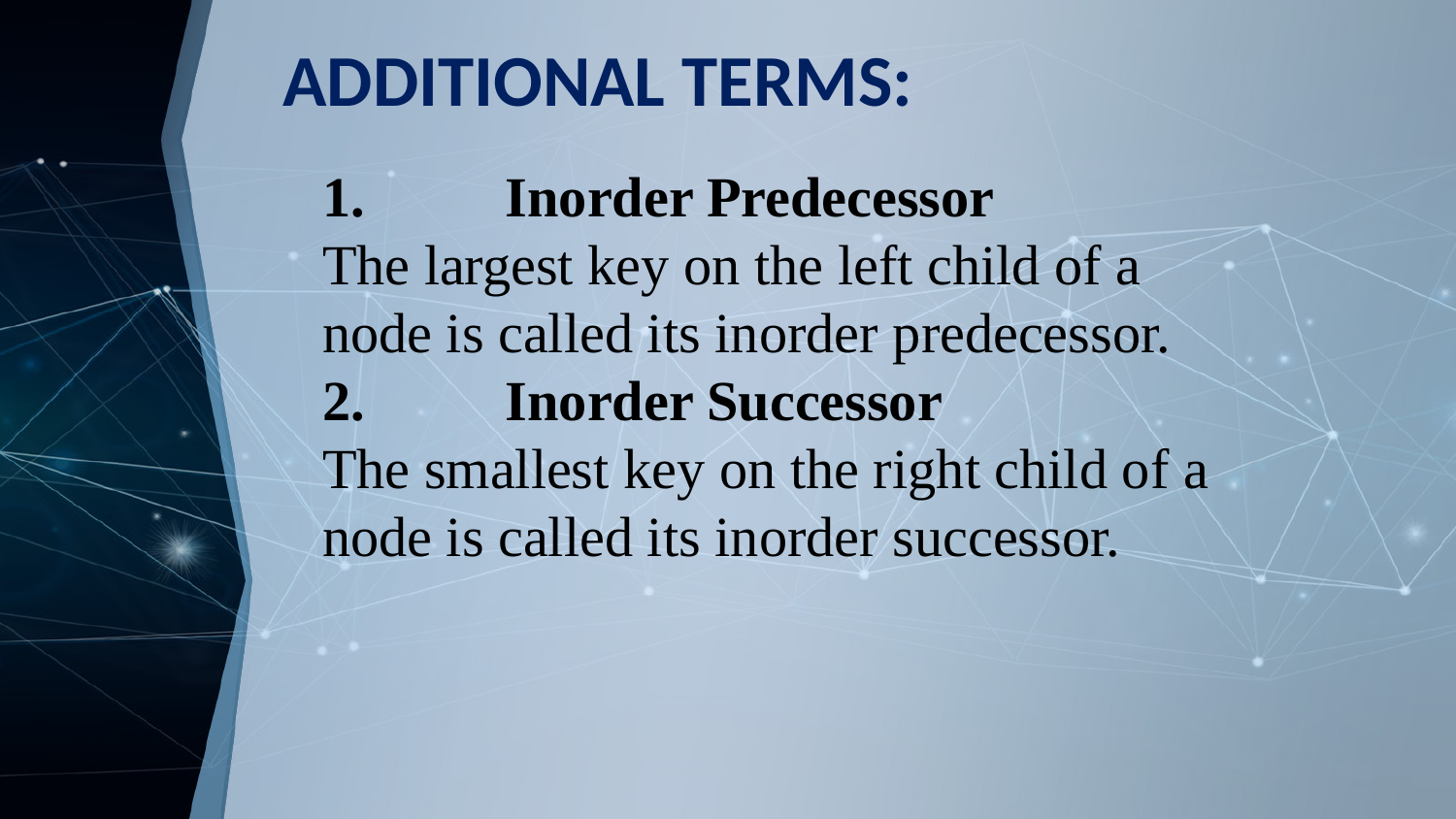

# ADDITIONAL TERMS:
          Inorder Predecessor
The largest key on the left child of a node is called its inorder predecessor.
          Inorder Successor
The smallest key on the right child of a node is called its inorder successor.